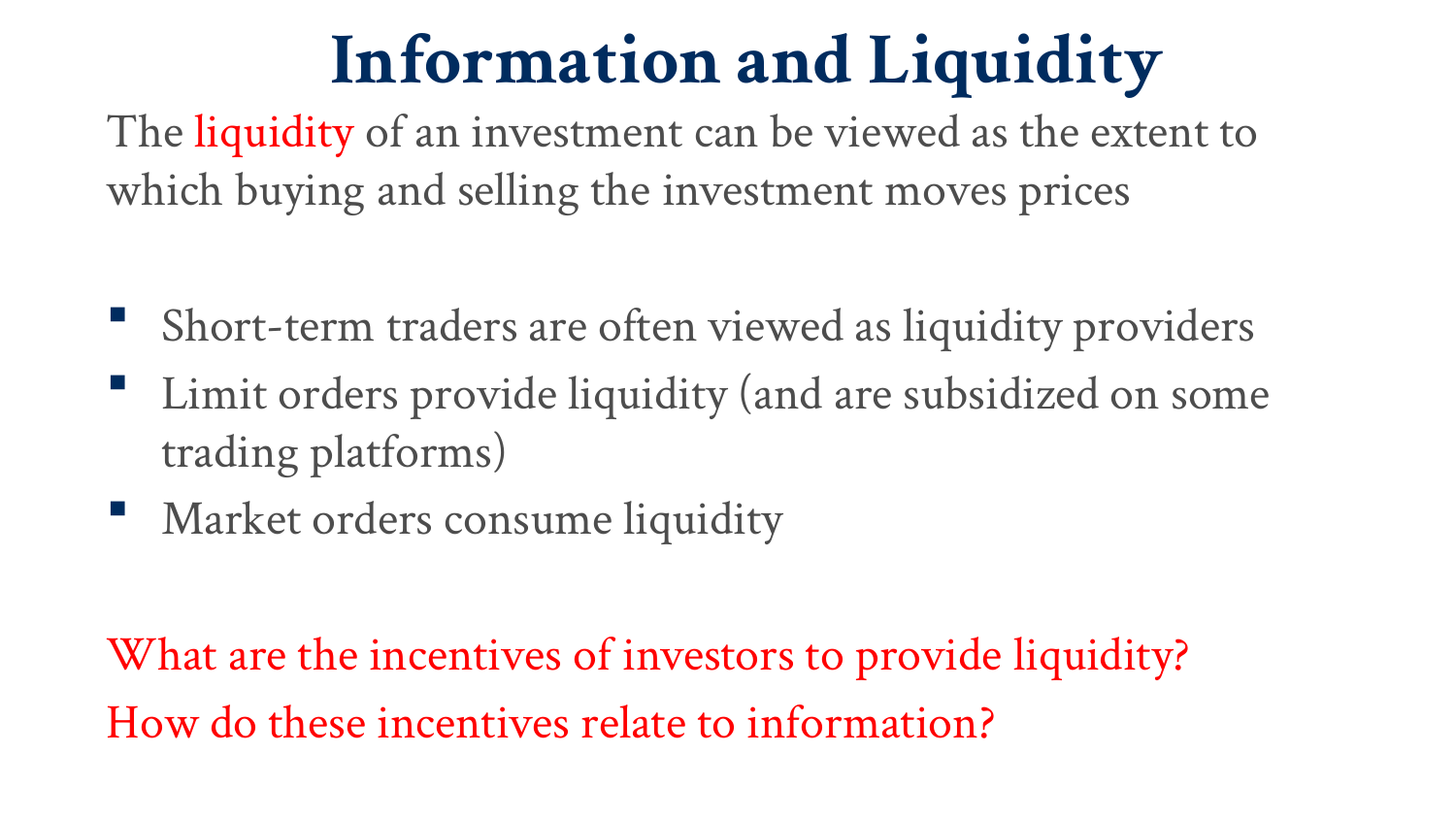

# Information and Liquidity
The liquidity of an investment can be viewed as the extent to which buying and selling the investment moves prices

Short-term traders are often viewed as liquidity providers
Limit orders provide liquidity (and are subsidized on some trading platforms)
Market orders consume liquidity

What are the incentives of investors to provide liquidity?
How do these incentives relate to information?